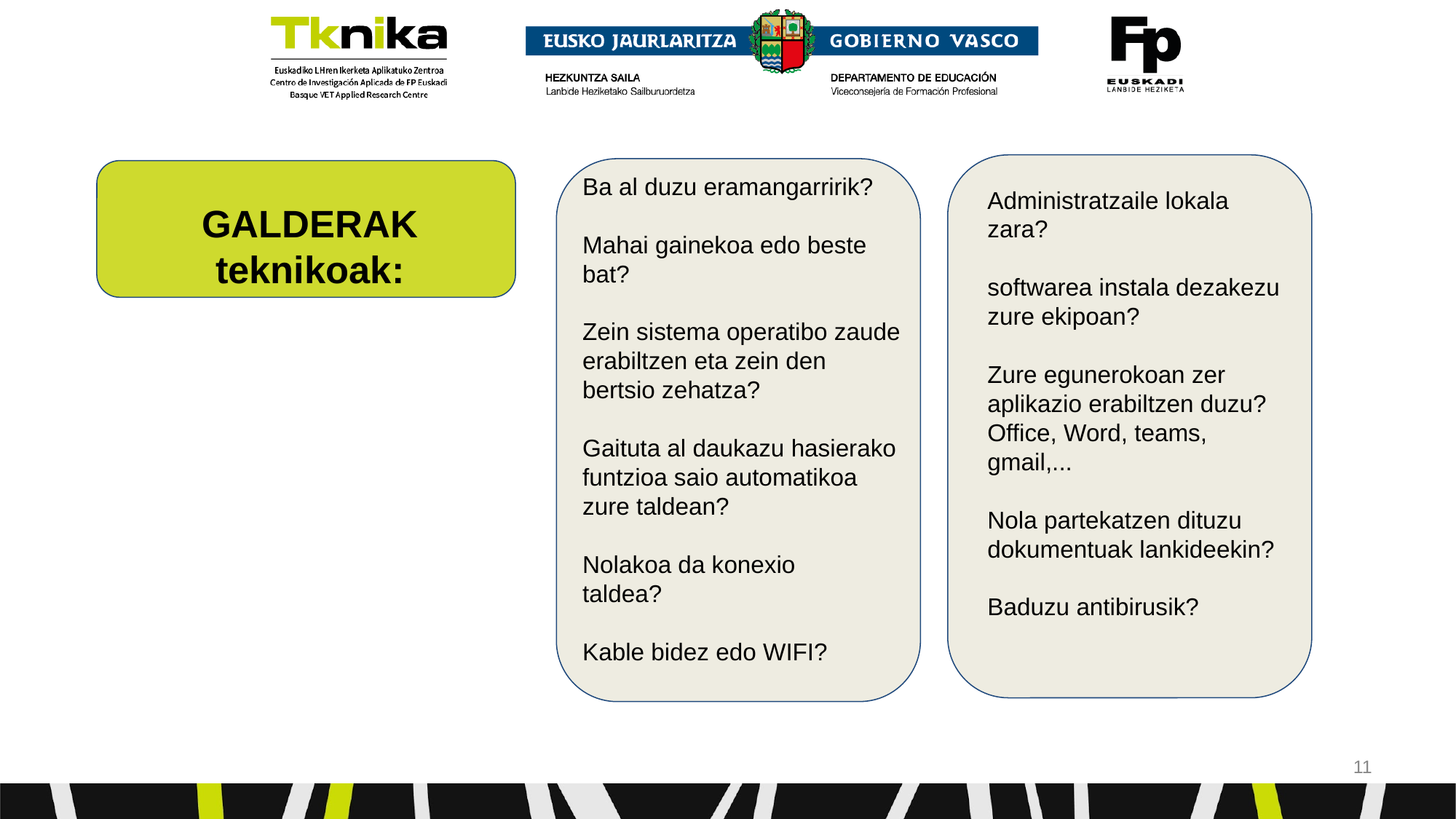

Ba al duzu eramangarririk?

Mahai gainekoa edo beste bat?

Zein sistema operatibo zaude
erabiltzen eta zein den
bertsio zehatza?

Gaituta al daukazu hasierako funtzioa saio automatikoa
zure taldean?

Nolakoa da konexio
taldea?

Kable bidez edo WIFI?

Administratzaile lokala zara?

softwarea instala dezakezu zure ekipoan?

Zure egunerokoan zer aplikazio erabiltzen duzu?
Office, Word, teams,
gmail,...

Nola partekatzen dituzu
dokumentuak lankideekin?

Baduzu antibirusik?

# GALDERAK
teknikoak:

11